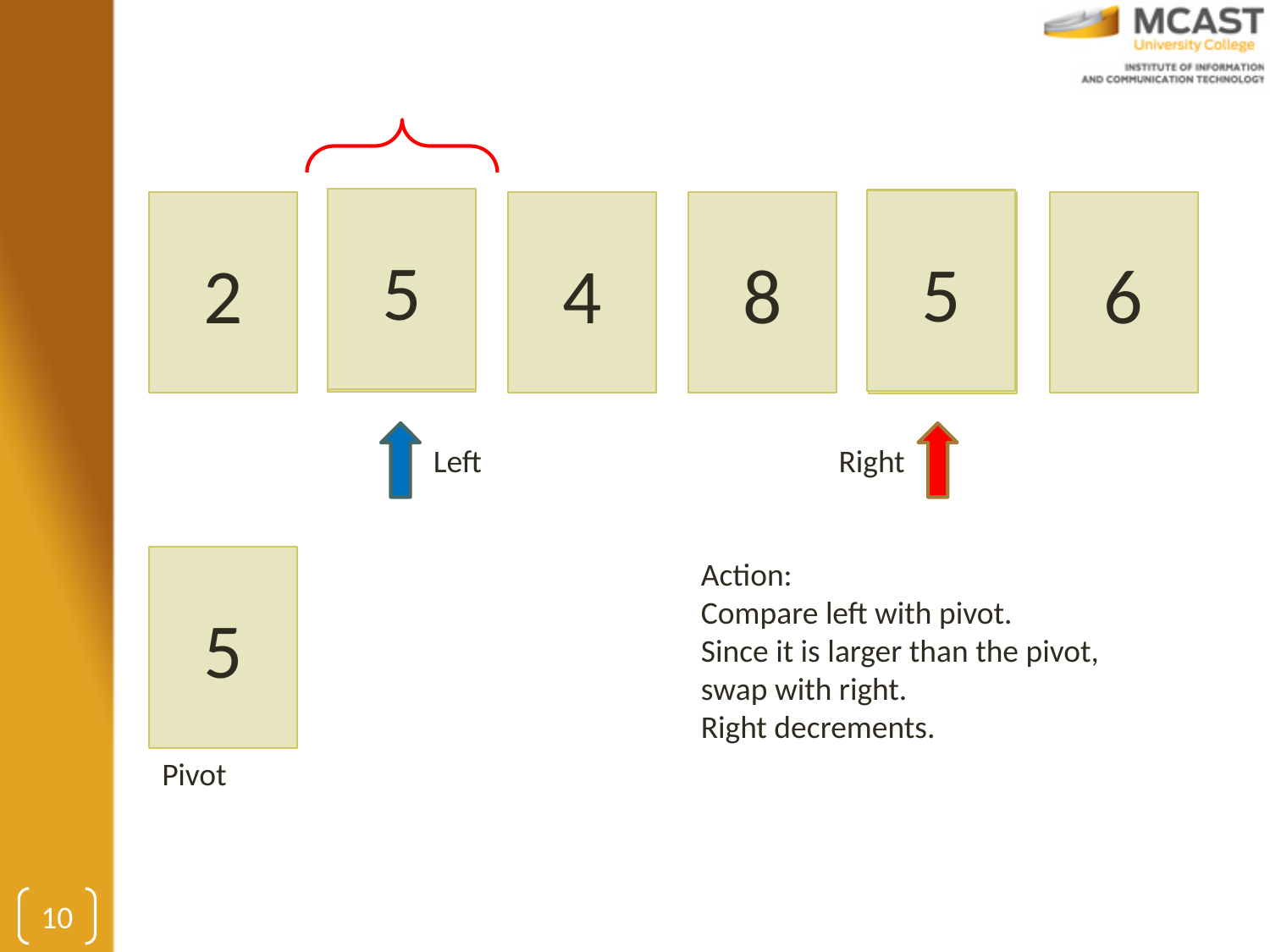

5
5
7
8
6
2
4
7

Left

Right
5
Action:
Compare left with pivot.
Since it is larger than the pivot,
swap with right.
Right decrements.
Pivot
10